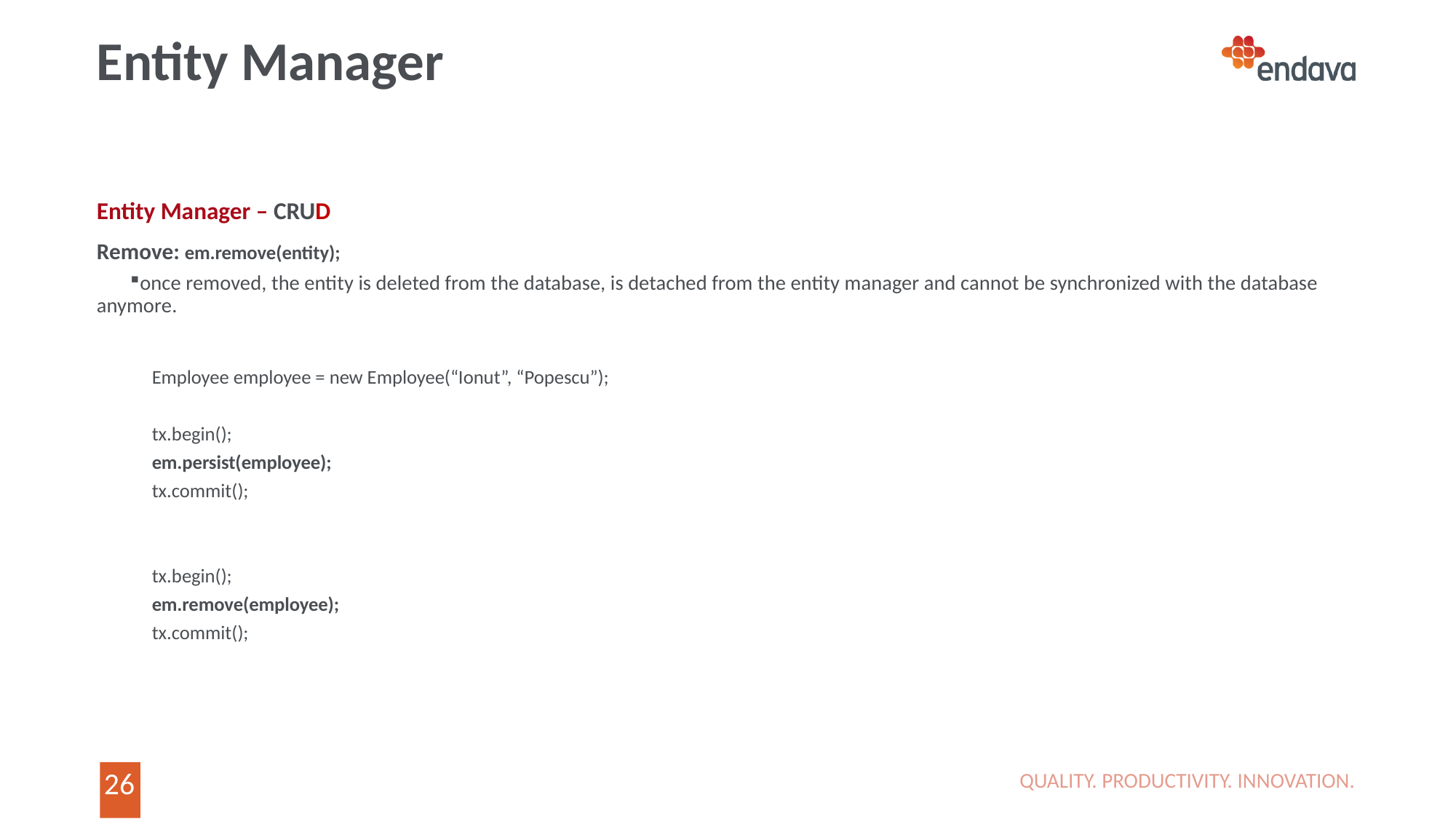

# Entity Manager
Entity Manager – CRUD
Remove: em.remove(entity);
once removed, the entity is deleted from the database, is detached from the entity manager and cannot be synchronized with the database anymore.

Employee employee = new Employee(“Ionut”, “Popescu”);

tx.begin();
em.persist(employee);
tx.commit();

tx.begin();
em.remove(employee);
tx.commit();

QUALITY. PRODUCTIVITY. INNOVATION.